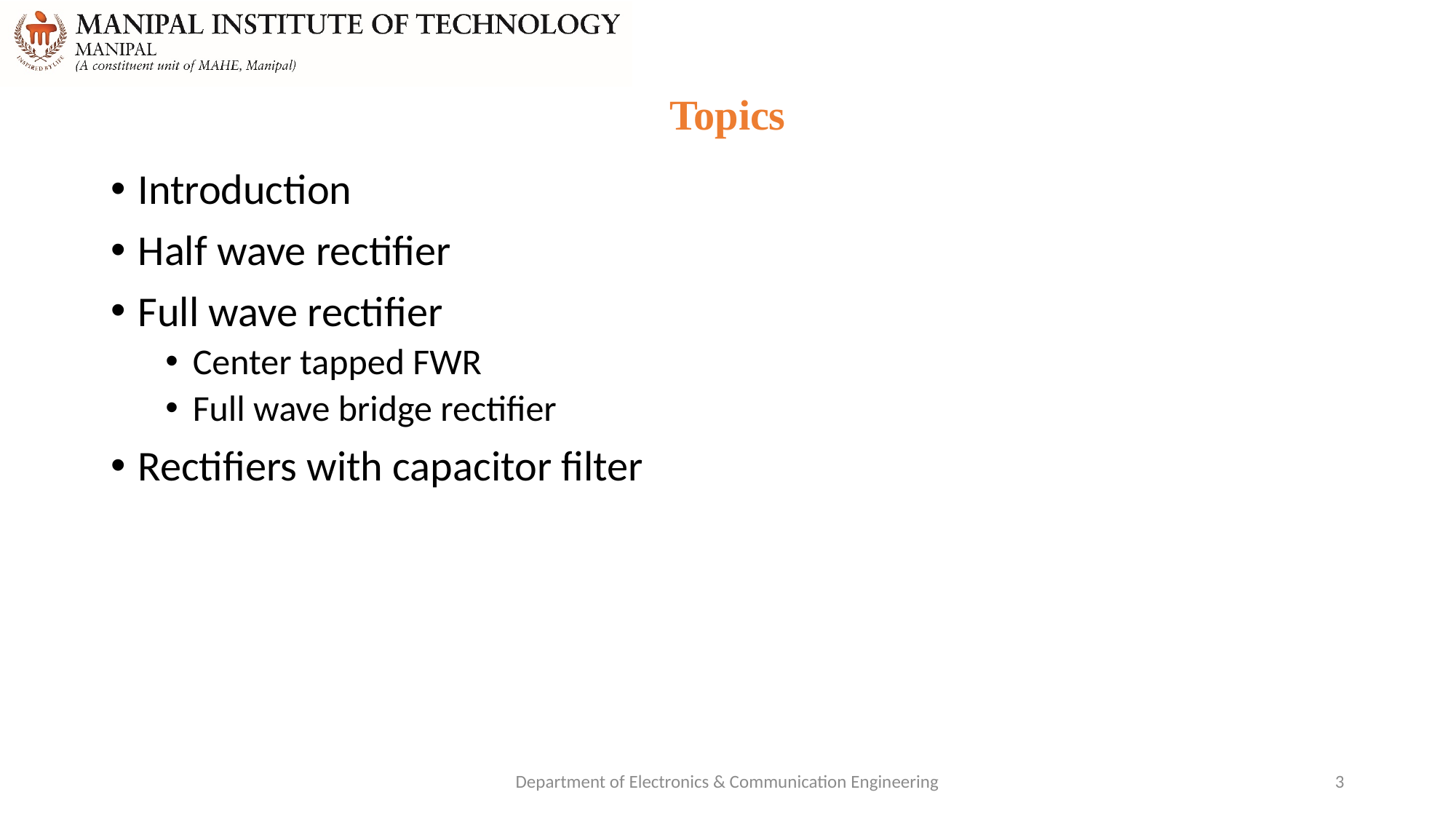

# Topics
Introduction
Half wave rectifier
Full wave rectifier
Center tapped FWR
Full wave bridge rectifier
Rectifiers with capacitor filter
Department of Electronics & Communication Engineering
3